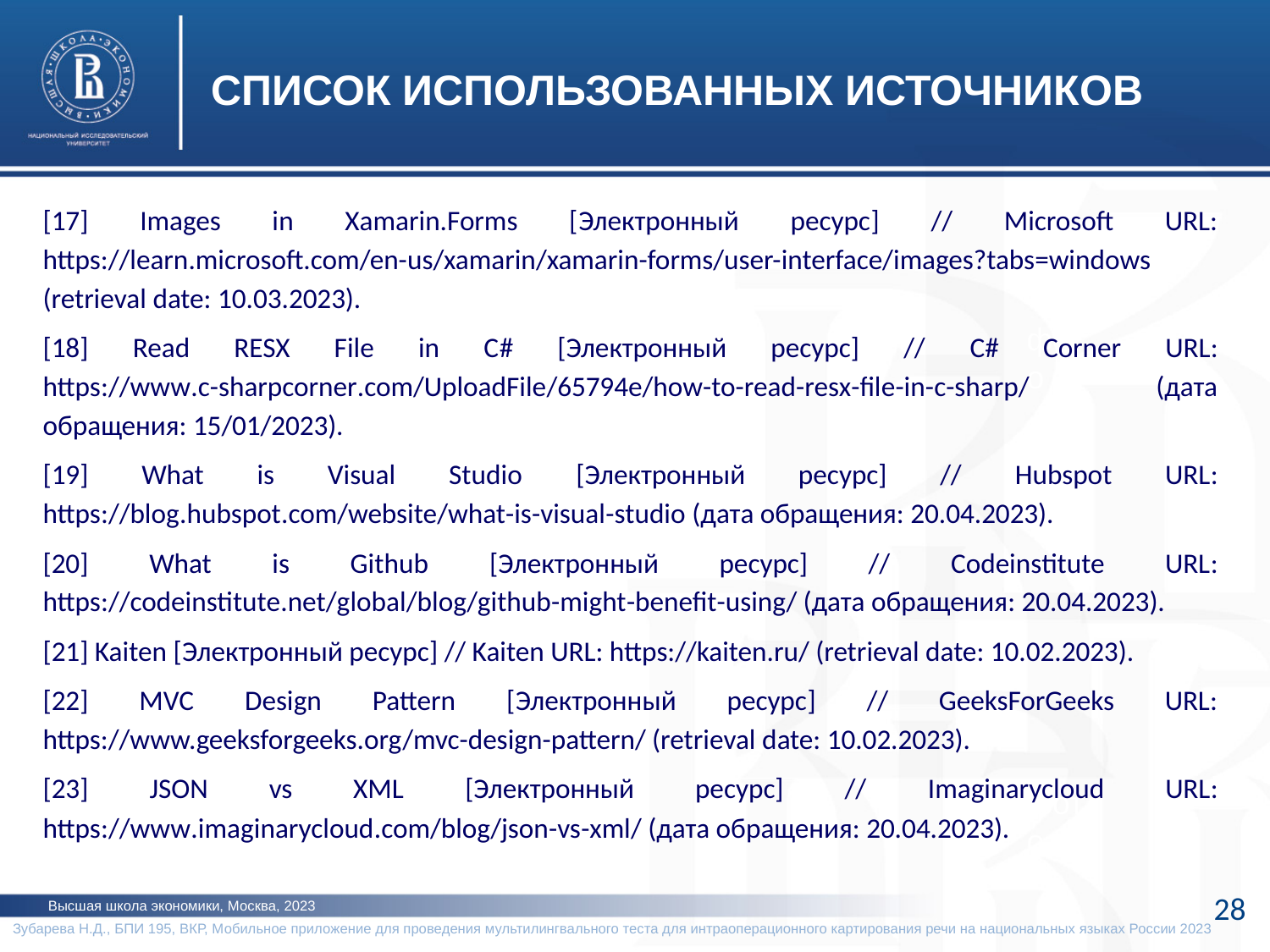

СПИСОК ИСПОЛЬЗОВАННЫХ ИСТОЧНИКОВ
[17] Images in Xamarin.Forms [Электронный ресурс] // Microsoft URL: https://learn.microsoft.com/en-us/xamarin/xamarin-forms/user-interface/images?tabs=windows (retrieval date: 10.03.2023).
[18] Read RESX File in C# [Электронный ресурс] // C# Corner URL: https://www.c-sharpcorner.com/UploadFile/65794e/how-to-read-resx-file-in-c-sharp/ (дата обращения: 15/01/2023).
[19] What is Visual Studio [Электронный ресурс] // Hubspot URL: https://blog.hubspot.com/website/what-is-visual-studio (дата обращения: 20.04.2023).
[20] What is Github [Электронный ресурс] // Codeinstitute URL: https://codeinstitute.net/global/blog/github-might-benefit-using/ (дата обращения: 20.04.2023).
[21] Kaiten [Электронный ресурс] // Kaiten URL: https://kaiten.ru/ (retrieval date: 10.02.2023).
[22] MVC Design Pattern [Электронный ресурс] // GeeksForGeeks URL: https://www.geeksforgeeks.org/mvc-design-pattern/ (retrieval date: 10.02.2023).
[23] JSON vs XML [Электронный ресурс] // Imaginarycloud URL: https://www.imaginarycloud.com/blog/json-vs-xml/ (дата обращения: 20.04.2023).
фото
фото
28
Высшая школа экономики, Москва, 2023
Зубарева Н.Д., БПИ 195, ВКР, Мобильное приложение для проведения мультилингвального теста для интраоперационного картирования речи на национальных языках России 2023